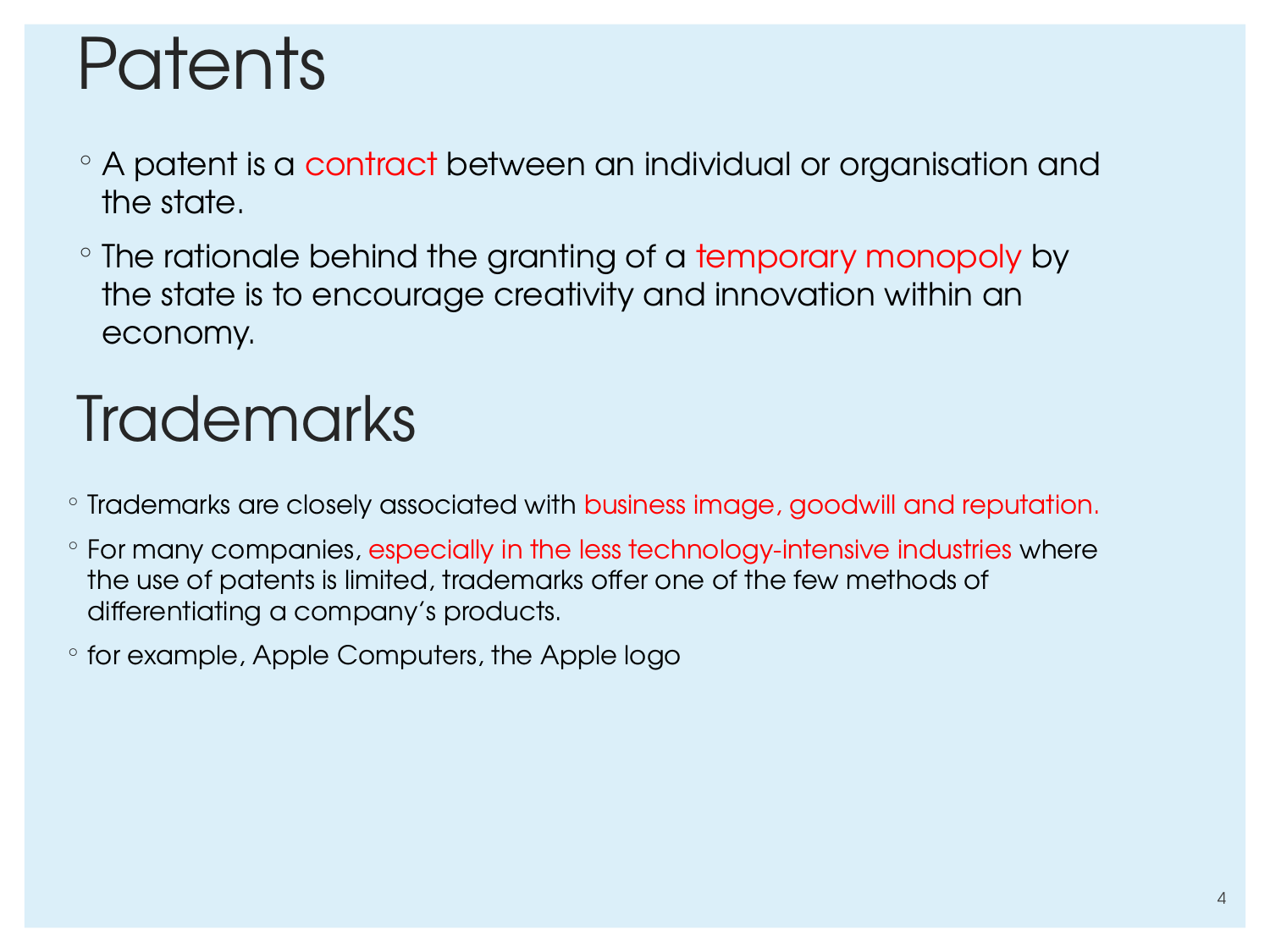

# Patents
A patent is a contract between an individual or organisation and the state.
The rationale behind the granting of a temporary monopoly by the state is to encourage creativity and innovation within an economy.
Trademarks
Trademarks are closely associated with business image, goodwill and reputation.
For many companies, especially in the less technology-intensive industries where the use of patents is limited, trademarks offer one of the few methods of differentiating a company’s products.
for example, Apple Computers, the Apple logo
4